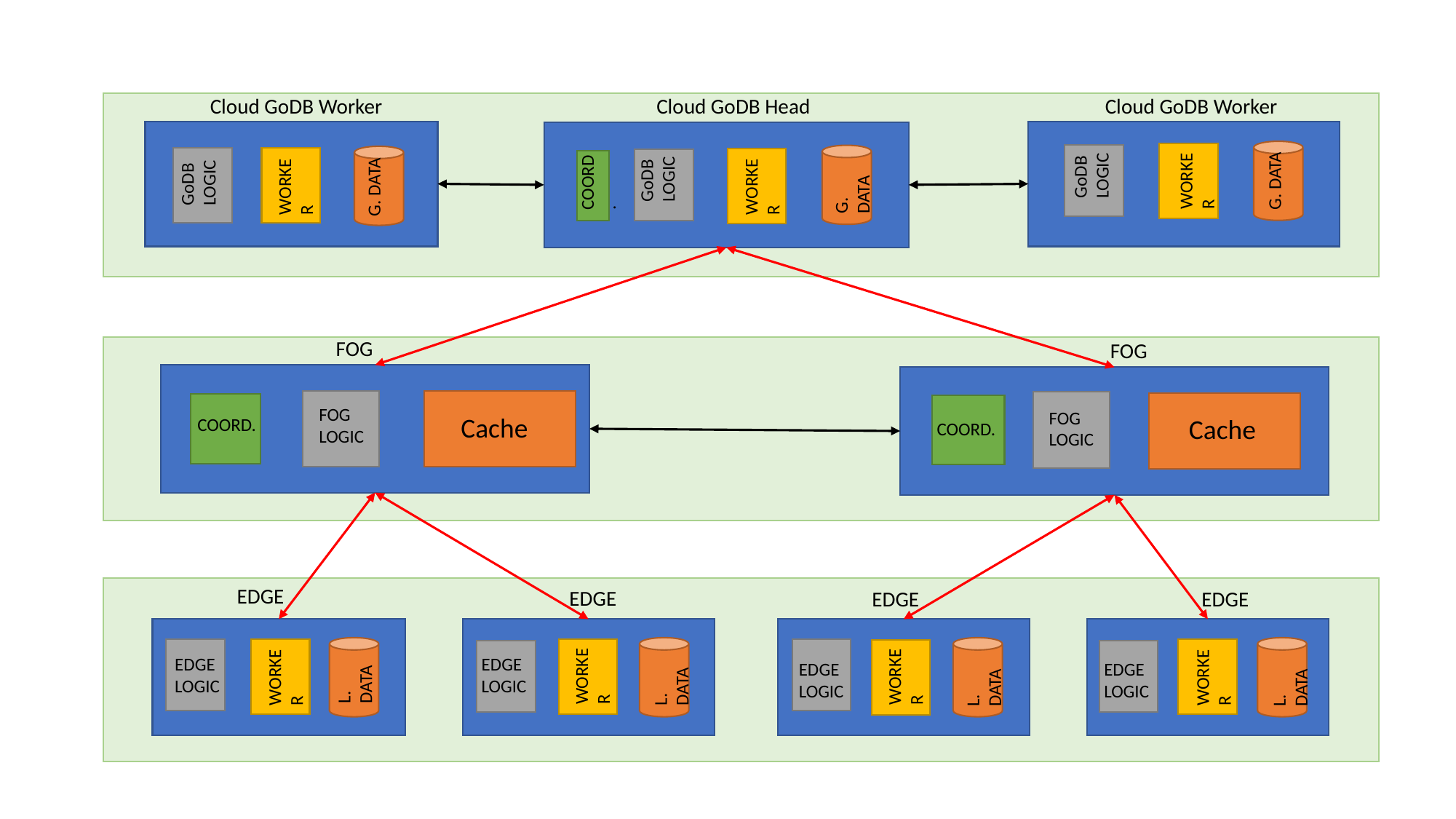

Cloud GoDB Worker
Cloud GoDB Worker
Cloud GoDB Head

GoDB LOGIC
GoDB LOGIC
GoDB LOGIC
G. DATA
WORKER

G. DATA

COORD.

WORKER
WORKER

G. DATA
FOG
FOG

FOG LOGIC
FOG LOGIC
Cache
Cache
COORD.
COORD.
EDGE

EDGE
EDGE
EDGE

WORKER
WORKER
WORKER
WORKER

L. DATA
EDGE LOGIC
EDGE LOGIC
L. DATA
L. DATA
L. DATA
EDGE LOGIC
EDGE LOGIC